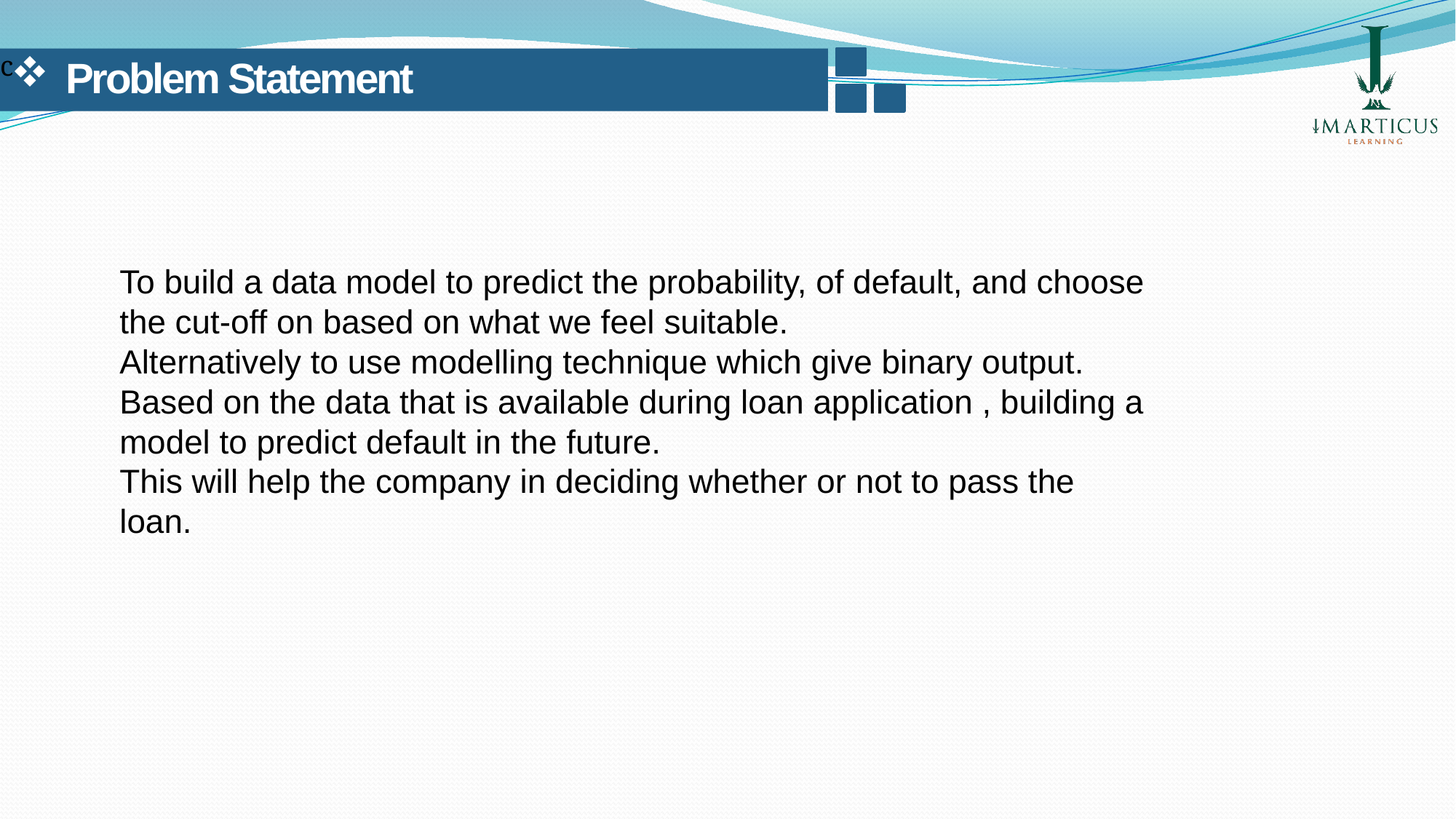

c

Problem Statement

To build a data model to predict the probability, of default, and choose the cut-off on based on what we feel suitable.
Alternatively to use modelling technique which give binary output. Based on the data that is available during loan application , building a model to predict default in the future.
This will help the company in deciding whether or not to pass the loan.